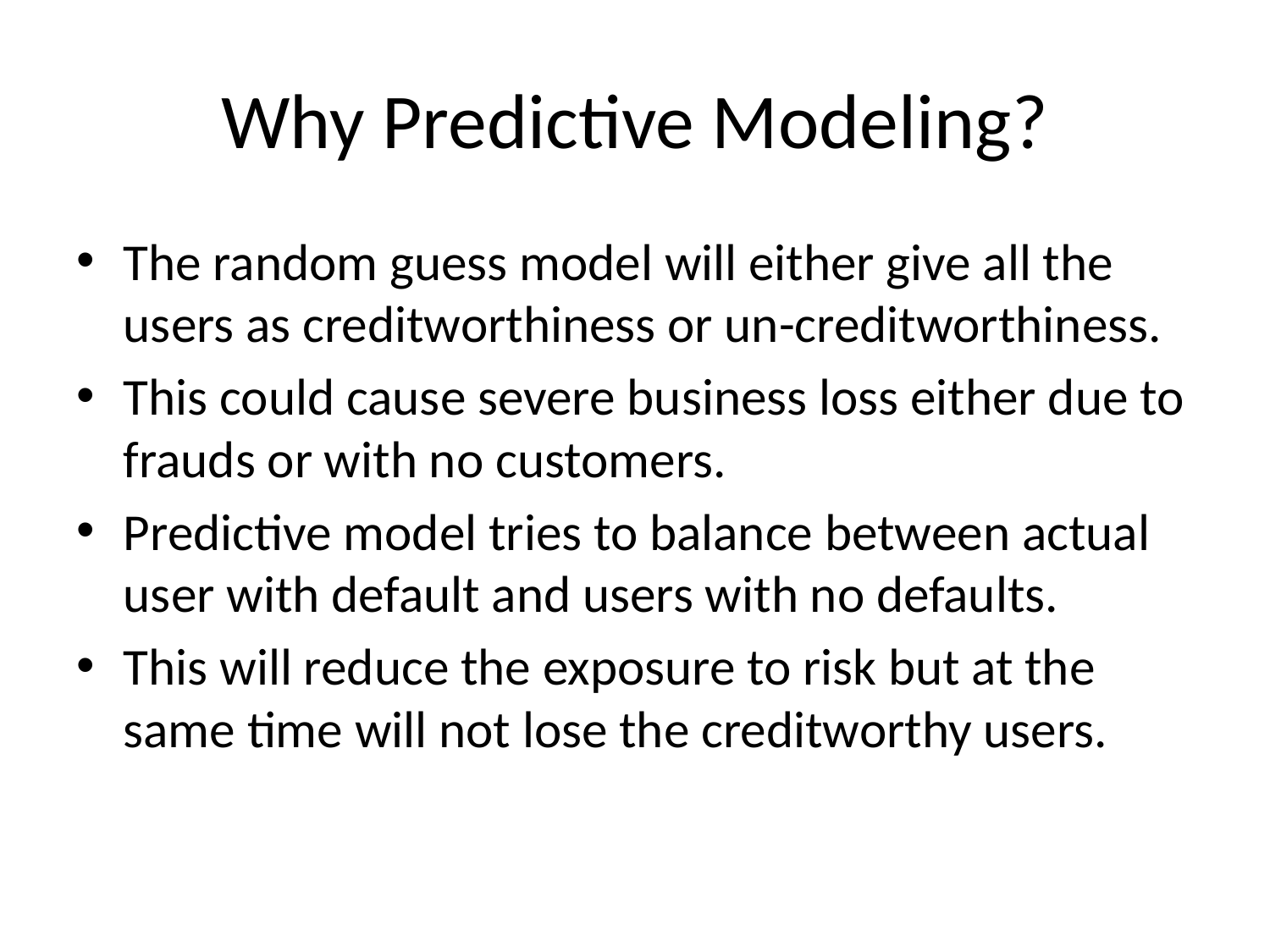

# Why Predictive Modeling?
The random guess model will either give all the users as creditworthiness or un-creditworthiness.
This could cause severe business loss either due to frauds or with no customers.
Predictive model tries to balance between actual user with default and users with no defaults.
This will reduce the exposure to risk but at the same time will not lose the creditworthy users.